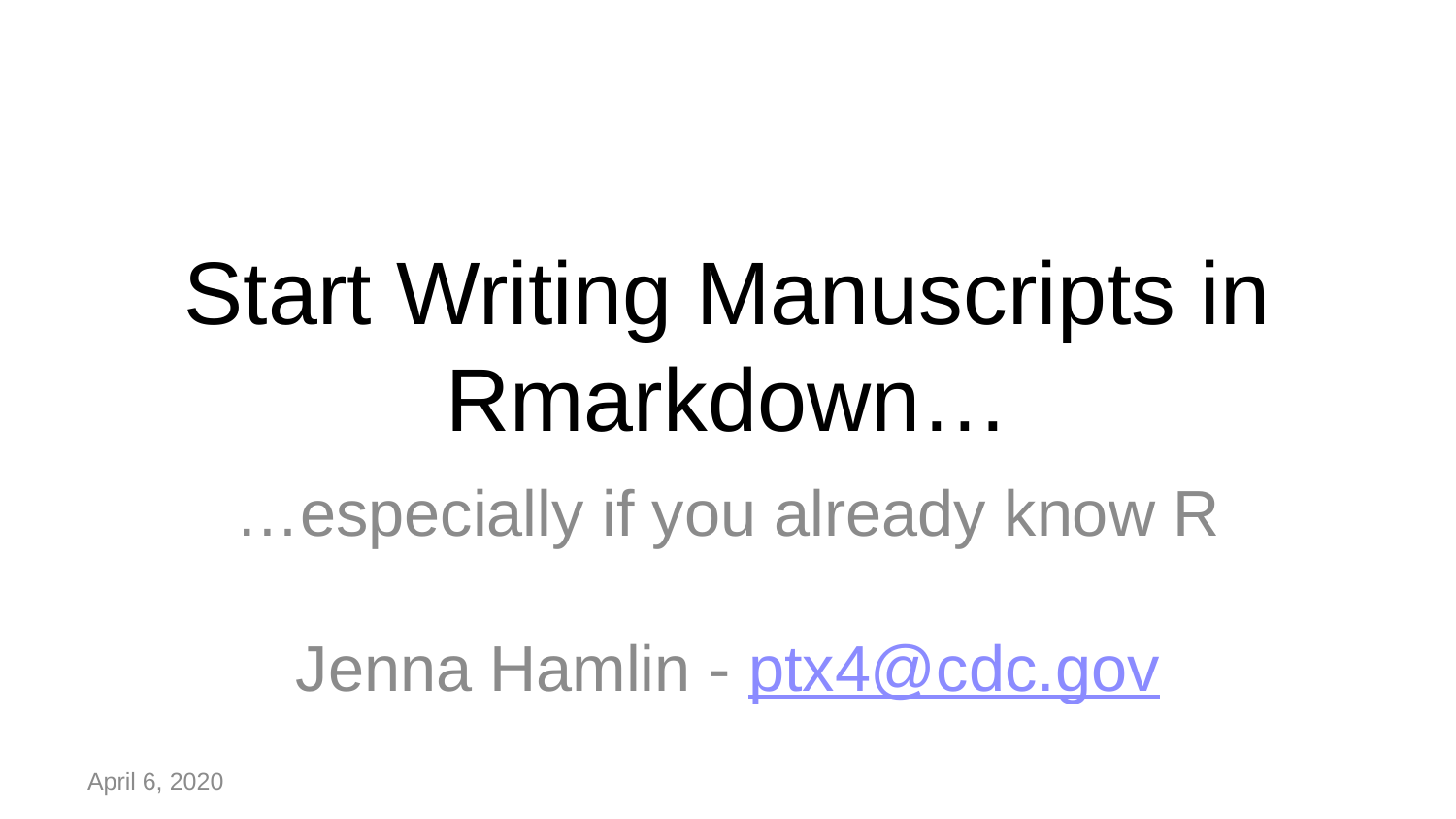

# Start Writing Manuscripts in Rmarkdown…
…especially if you already know R
Jenna Hamlin - ptx4@cdc.gov
April 6, 2020